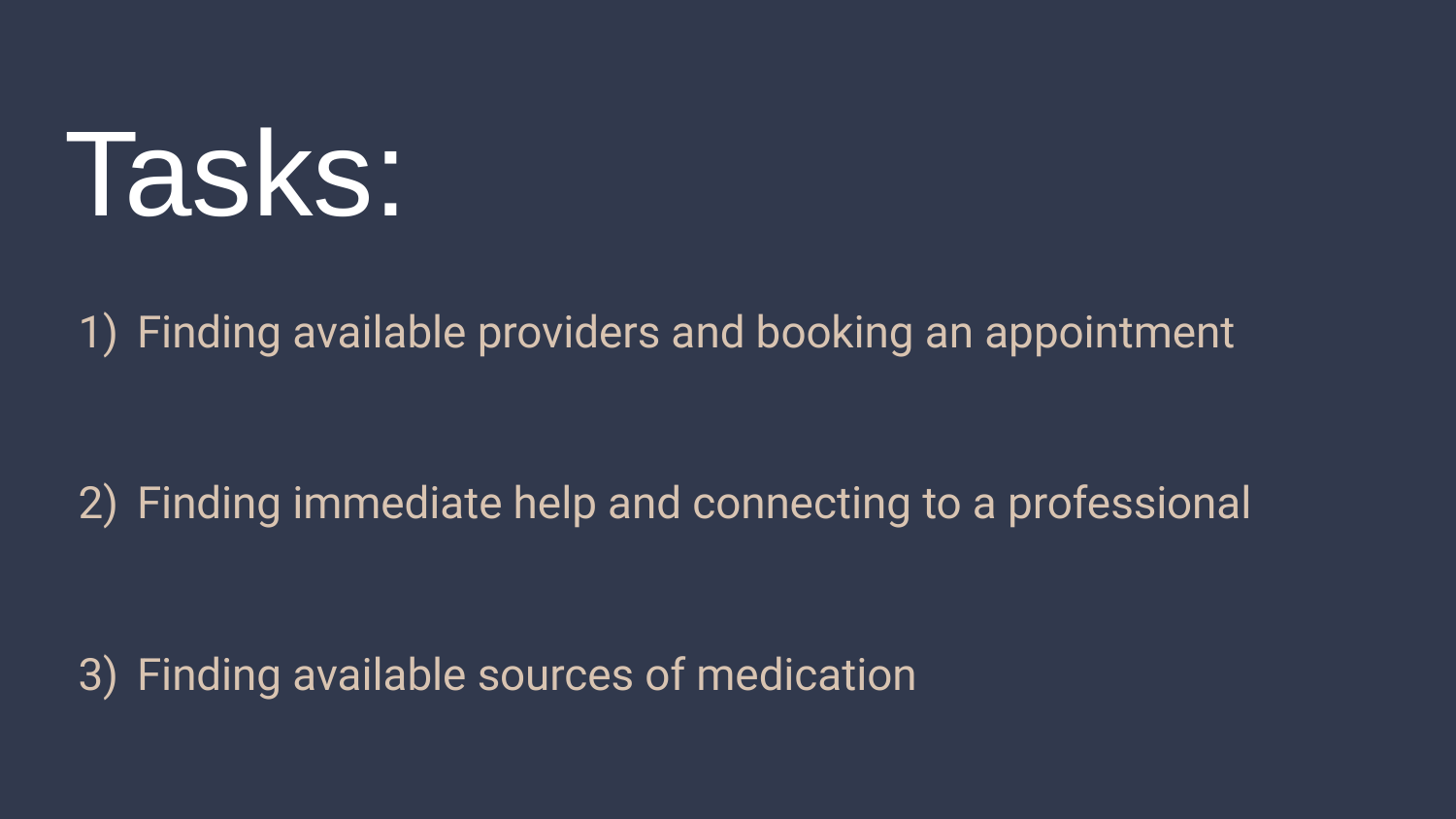

# Tasks:
Finding available providers and booking an appointment

Finding immediate help and connecting to a professional

Finding available sources of medication